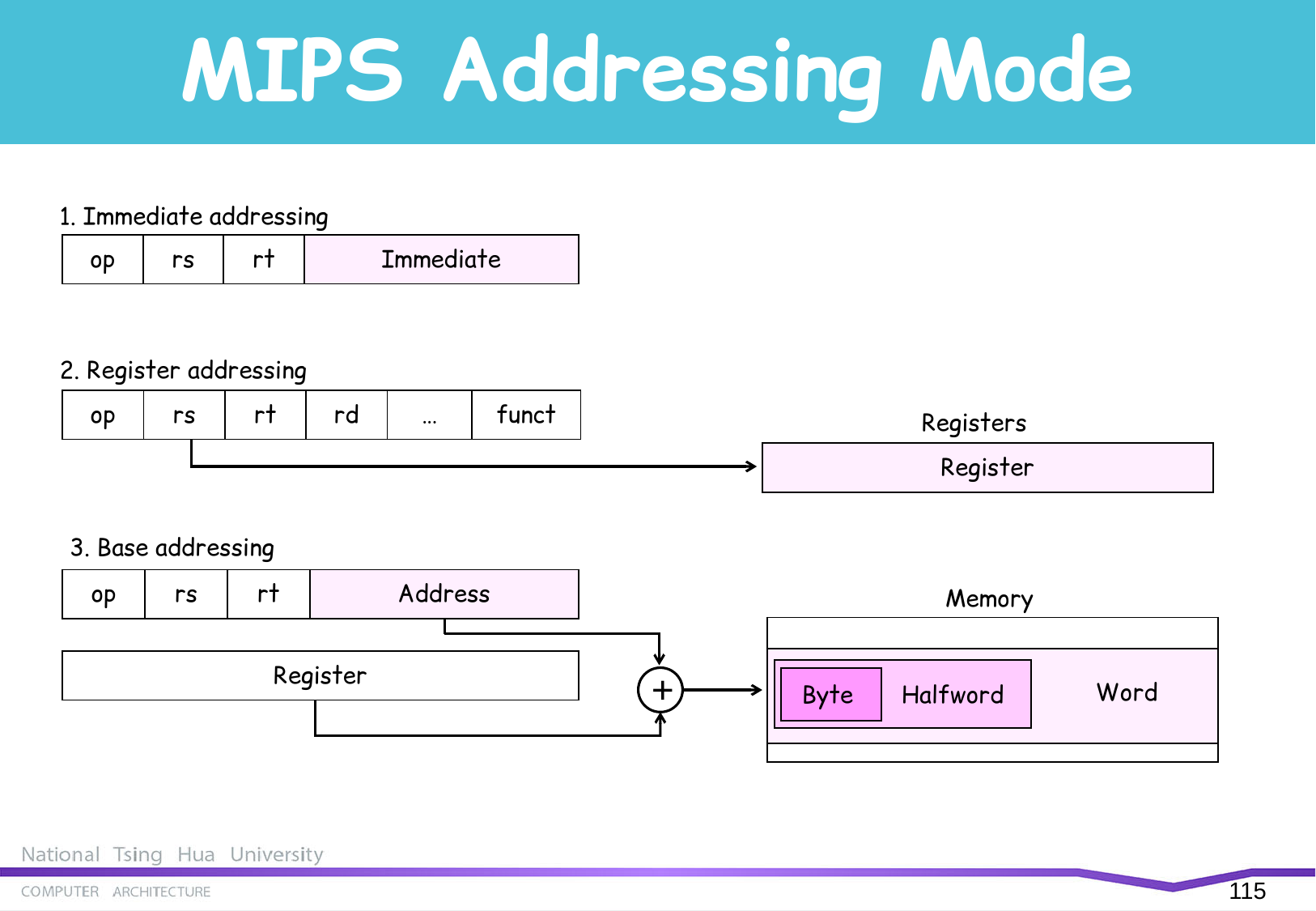

# MIPS Addressing Mode
1. Immediate addressing
| op | rs | rt | Immediate |
| --- | --- | --- | --- |
2. Register addressing
| op | rs | rt | rd | … | funct |
| --- | --- | --- | --- | --- | --- |
Registers
| Register |
| --- |
3. Base addressing
| op | rs | rt | Address |
| --- | --- | --- | --- |
Memory
|  |
| --- |
|  |
| --- |
| Register |
| --- |
+

|  |
| --- |
|  |
| --- |
Word
Byte
Halfword
115